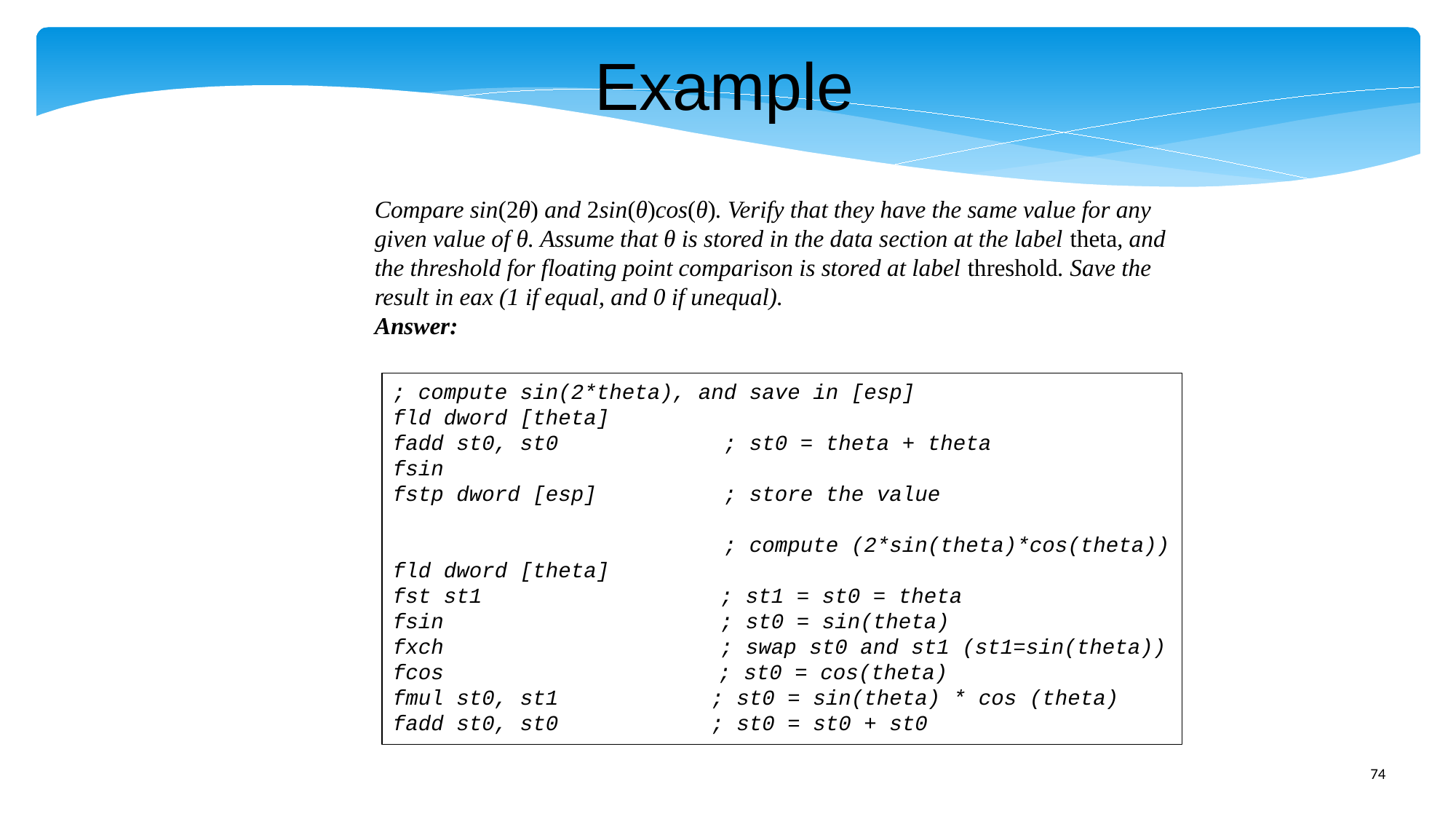

Example
Compare sin(2θ) and 2sin(θ)cos(θ). Verify that they have the same value for any given value of θ. Assume that θ is stored in the data section at the label theta, and the threshold for floating point comparison is stored at label threshold. Save the result in eax (1 if equal, and 0 if unequal).
Answer:

; compute sin(2*theta), and save in [esp]
fld dword [theta]
fadd st0, st0             ; st0 = theta + theta
fsin
fstp dword [esp]          ; store the value

                          ; compute (2*sin(theta)*cos(theta))
fld dword [theta]
fst st1			; st1 = st0 = theta
fsin			; st0 = sin(theta)
fxch			; swap st0 and st1 (st1=sin(theta))
fcos 	                 ; st0 = cos(theta)
fmul st0, st1            ; st0 = sin(theta) * cos (theta)
fadd st0, st0            ; st0 = st0 + st0